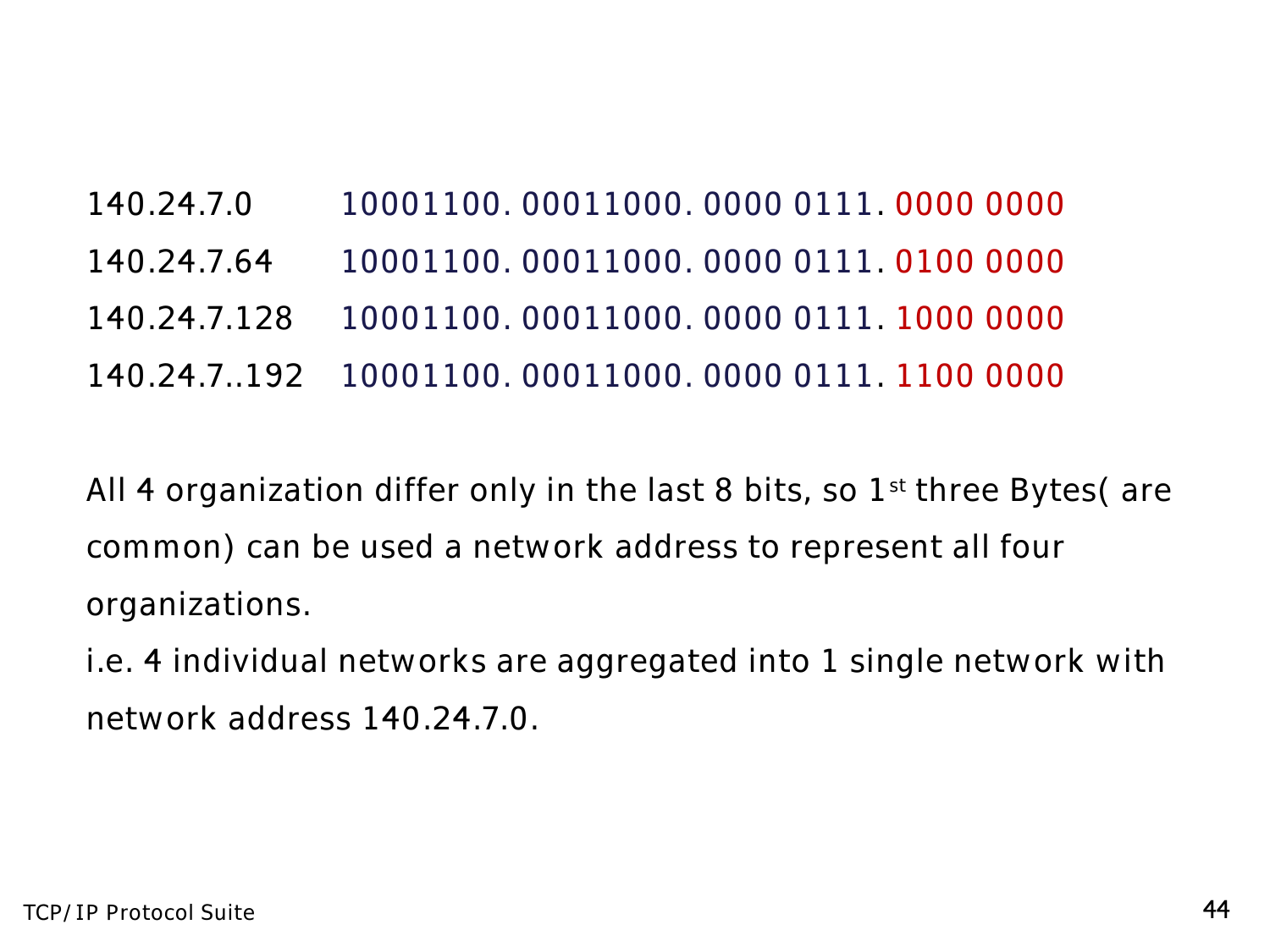

140.24.7.0      	‭10001100‬. ‭00011000‬. 0000 0111. 0000 0000
140.24.7.64   	10001100‬. ‭00011000‬. 0000 0111. 0100 0000
140.24.7.128	10001100‬. ‭00011000‬. 0000 0111. 1000 0000
140.24.7..192	10001100‬. ‭00011000‬. 0000 0111. 1100 0000

All 4 organization differ only in the last 8 bits, so 1st three Bytes( are common) can be used a network address to represent all four organizations.
i.e. 4 individual networks are aggregated into 1 single network with network address 140.24.7.0.
44
TCP/IP Protocol Suite